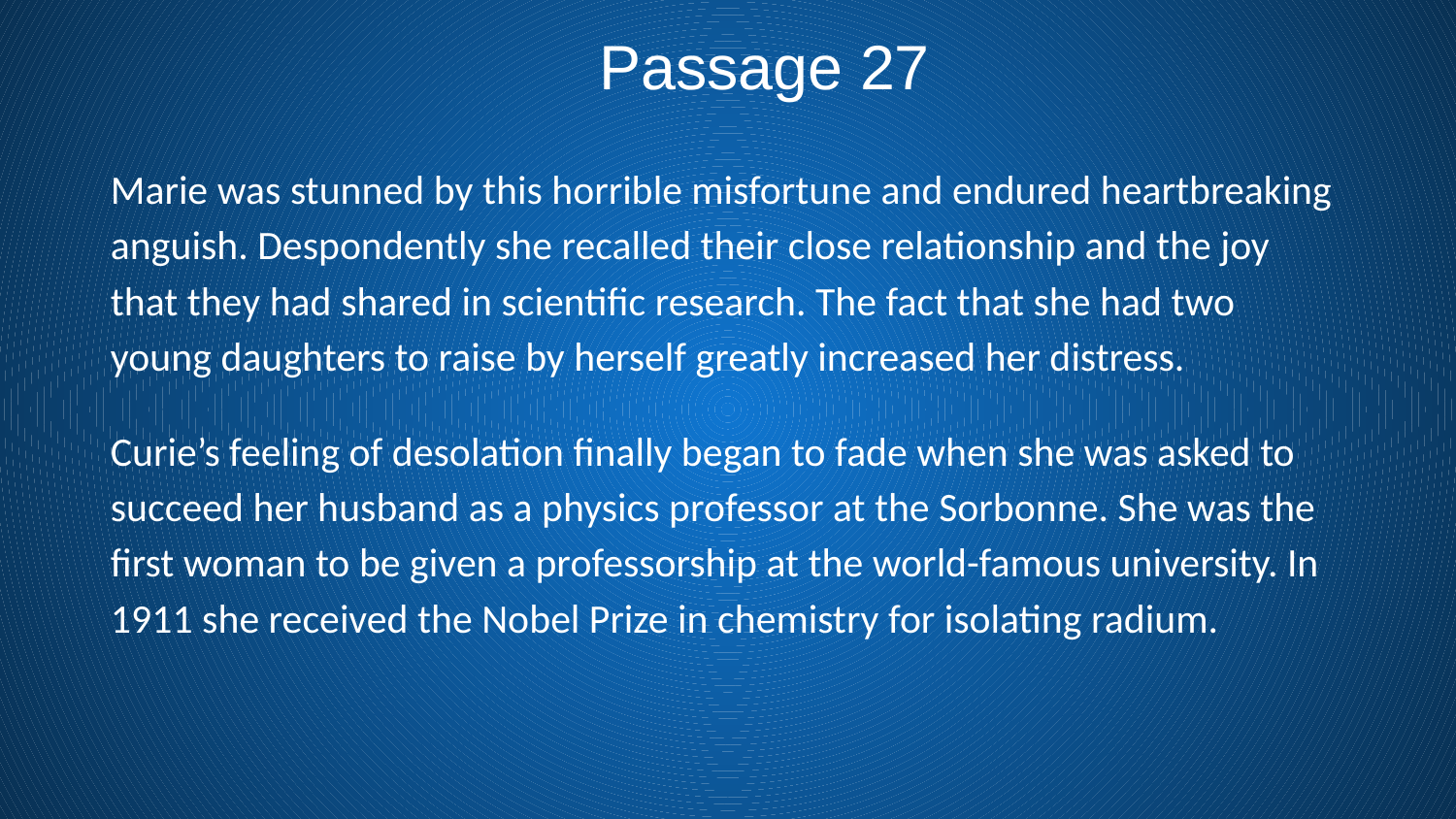

Passage 27
Marie was stunned by this horrible misfortune and endured heartbreaking anguish. Despondently she recalled their close relationship and the joy that they had shared in scientific research. The fact that she had two young daughters to raise by herself greatly increased her distress.
Curie’s feeling of desolation finally began to fade when she was asked to succeed her husband as a physics professor at the Sorbonne. She was the first woman to be given a professorship at the world-famous university. In 1911 she received the Nobel Prize in chemistry for isolating radium.